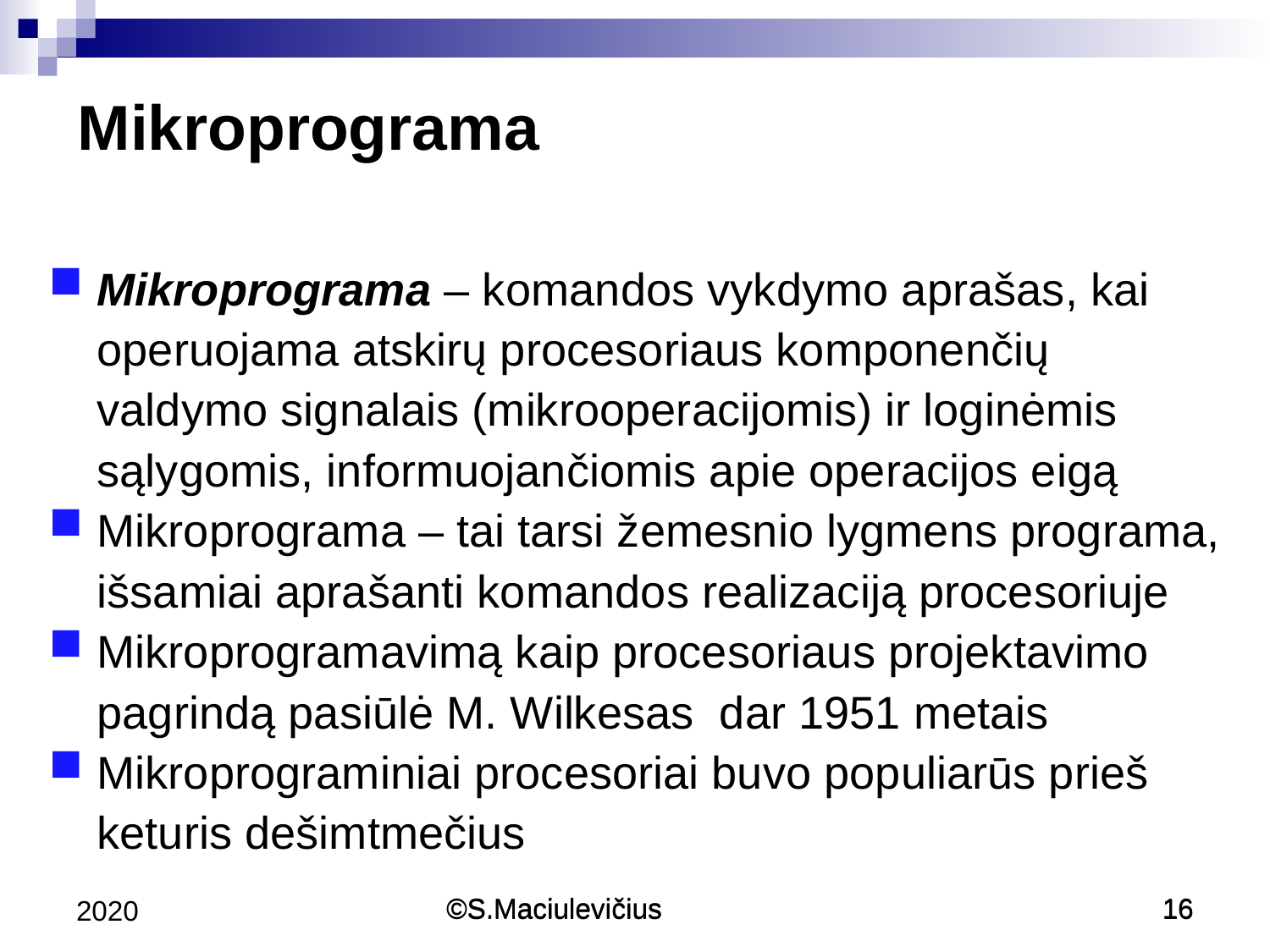

Mikroprograma

Mikroprograma – komandos vykdymo aprašas, kai operuojama atskirų procesoriaus komponenčių valdymo signalais (mikrooperacijomis) ir loginėmis sąlygomis, informuojančiomis apie operacijos eigą
Mikroprograma – tai tarsi žemesnio lygmens programa, išsamiai aprašanti komandos realizaciją procesoriuje
Mikroprogramavimą kaip procesoriaus projektavimo pagrindą pasiūlė M. Wilkesas  dar 1951 metais
Mikroprograminiai procesoriai buvo populiarūs prieš keturis dešimtmečius

2020
©S.Maciulevičius
©S.Maciulevičius
16
16